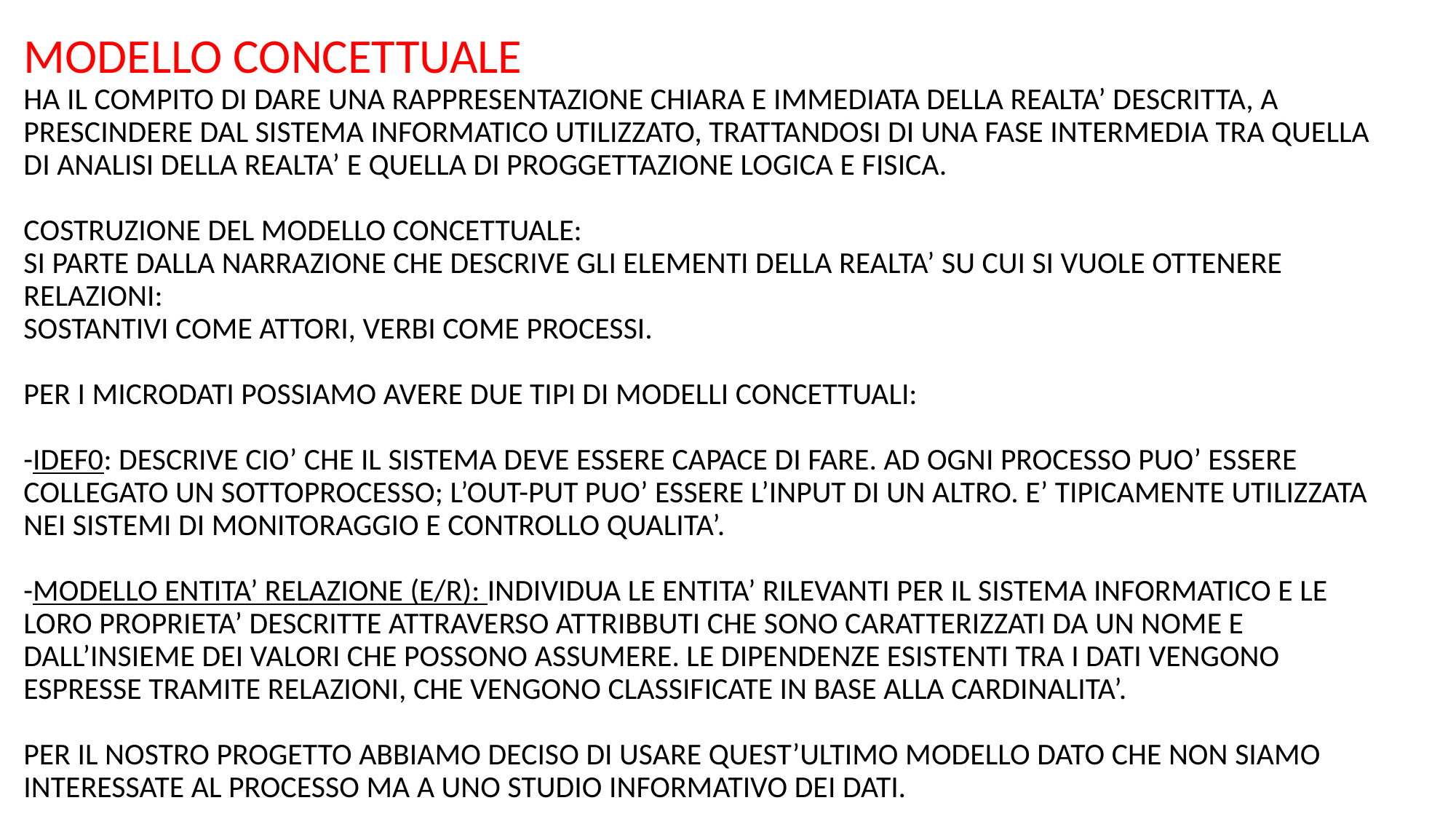

# MODELLO CONCETTUALE HA IL COMPITO DI DARE UNA RAPPRESENTAZIONE CHIARA E IMMEDIATA DELLA REALTA’ DESCRITTA, A PRESCINDERE DAL SISTEMA INFORMATICO UTILIZZATO, TRATTANDOSI DI UNA FASE INTERMEDIA TRA QUELLA DI ANALISI DELLA REALTA’ E QUELLA DI PROGGETTAZIONE LOGICA E FISICA. COSTRUZIONE DEL MODELLO CONCETTUALE: SI PARTE DALLA NARRAZIONE CHE DESCRIVE GLI ELEMENTI DELLA REALTA’ SU CUI SI VUOLE OTTENERE RELAZIONI: SOSTANTIVI COME ATTORI, VERBI COME PROCESSI. PER I MICRODATI POSSIAMO AVERE DUE TIPI DI MODELLI CONCETTUALI: -IDEF0: DESCRIVE CIO’ CHE IL SISTEMA DEVE ESSERE CAPACE DI FARE. AD OGNI PROCESSO PUO’ ESSERE COLLEGATO UN SOTTOPROCESSO; L’OUT-PUT PUO’ ESSERE L’INPUT DI UN ALTRO. E’ TIPICAMENTE UTILIZZATA NEI SISTEMI DI MONITORAGGIO E CONTROLLO QUALITA’. -MODELLO ENTITA’ RELAZIONE (E/R): INDIVIDUA LE ENTITA’ RILEVANTI PER IL SISTEMA INFORMATICO E LE LORO PROPRIETA’ DESCRITTE ATTRAVERSO ATTRIBBUTI CHE SONO CARATTERIZZATI DA UN NOME E DALL’INSIEME DEI VALORI CHE POSSONO ASSUMERE. LE DIPENDENZE ESISTENTI TRA I DATI VENGONO ESPRESSE TRAMITE RELAZIONI, CHE VENGONO CLASSIFICATE IN BASE ALLA CARDINALITA’. PER IL NOSTRO PROGETTO ABBIAMO DECISO DI USARE QUEST’ULTIMO MODELLO DATO CHE NON SIAMO INTERESSATE AL PROCESSO MA A UNO STUDIO INFORMATIVO DEI DATI.